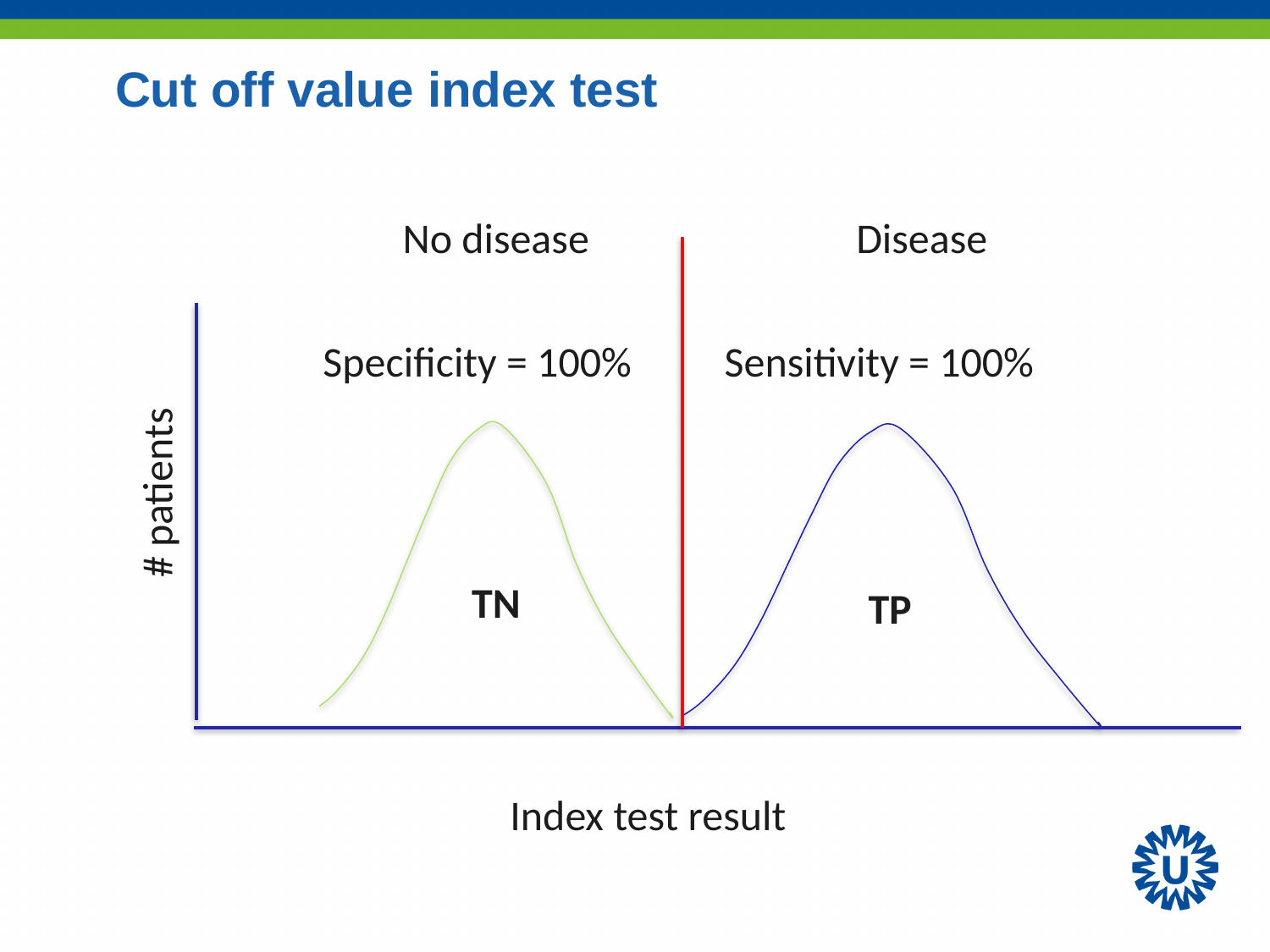

# Cut off value index test
No disease
Disease
Specificity = 100%
Sensitivity = 100%

# patients
TN

TP

Index test result